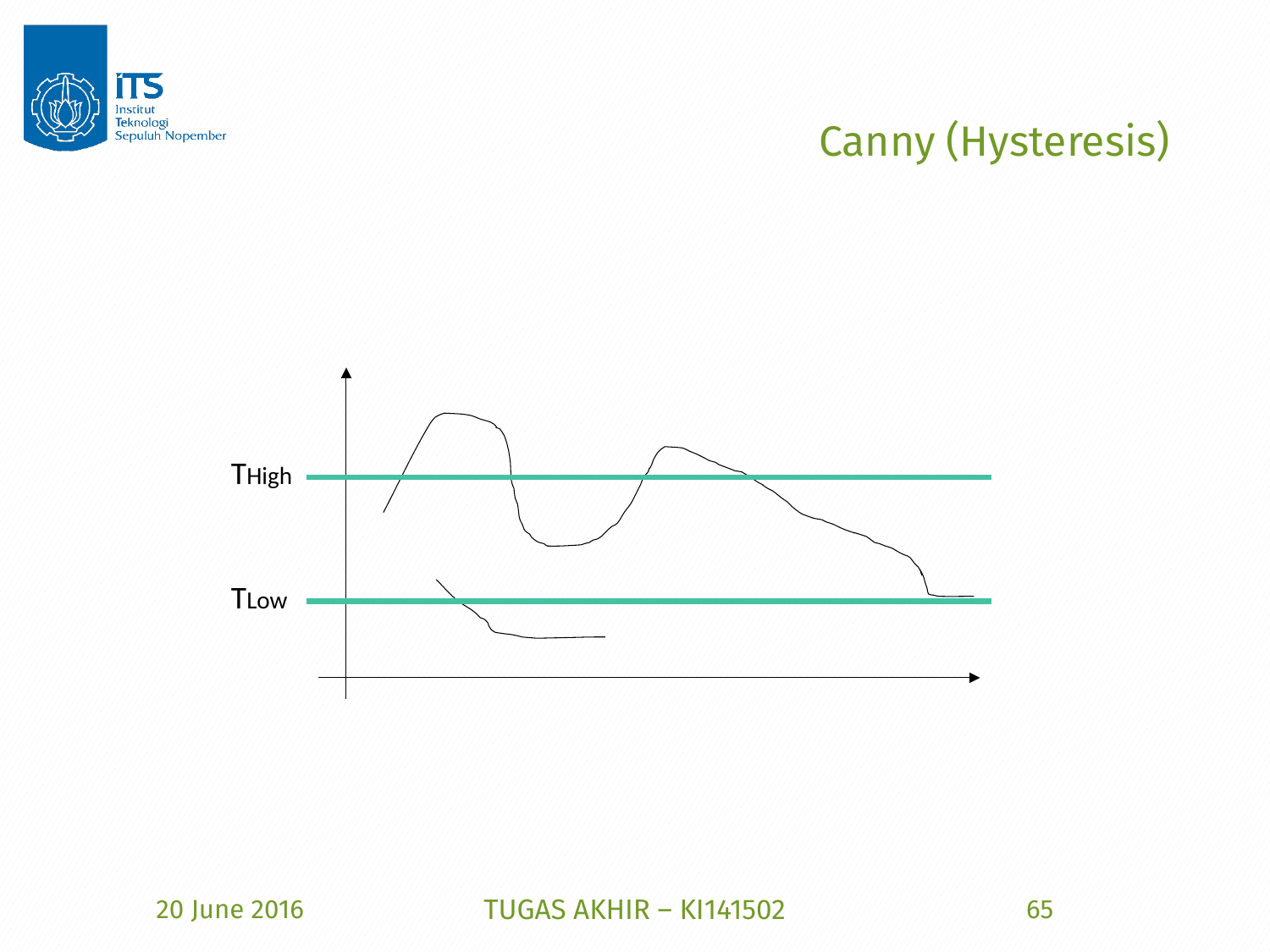

# Canny (Hysteresis)

THigh
TLow

20 June 2016
TUGAS AKHIR – KI141502
65